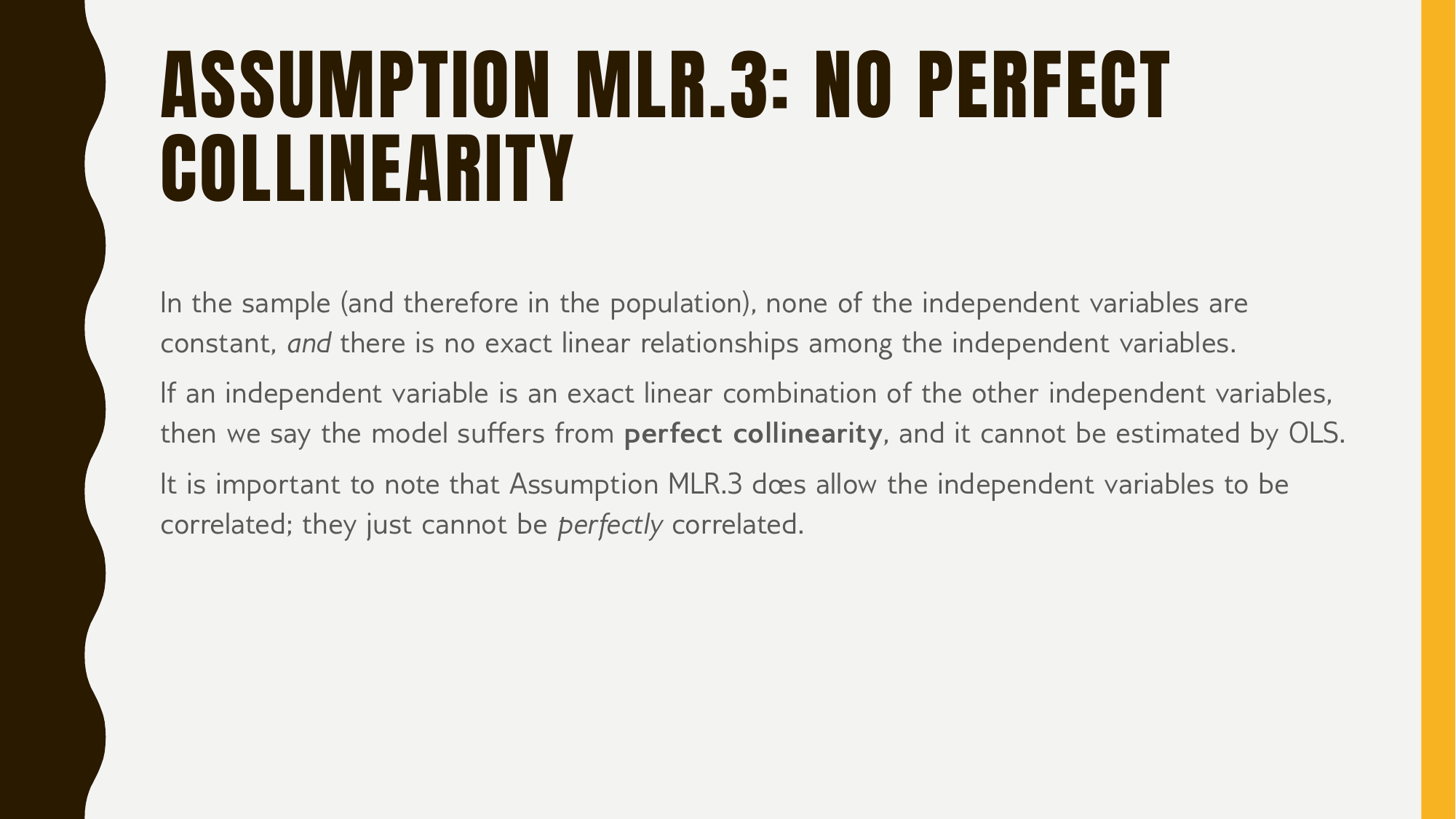

# Assumption MLR.3: No perfect Collinearity
In the sample (and therefore in the population), none of the independent variables are constant, and there is no exact linear relationships among the independent variables.
If an independent variable is an exact linear combination of the other independent variables, then we say the model suffers from perfect collinearity, and it cannot be estimated by OLS.
It is important to note that Assumption MLR.3 does allow the independent variables to be correlated; they just cannot be perfectly correlated.